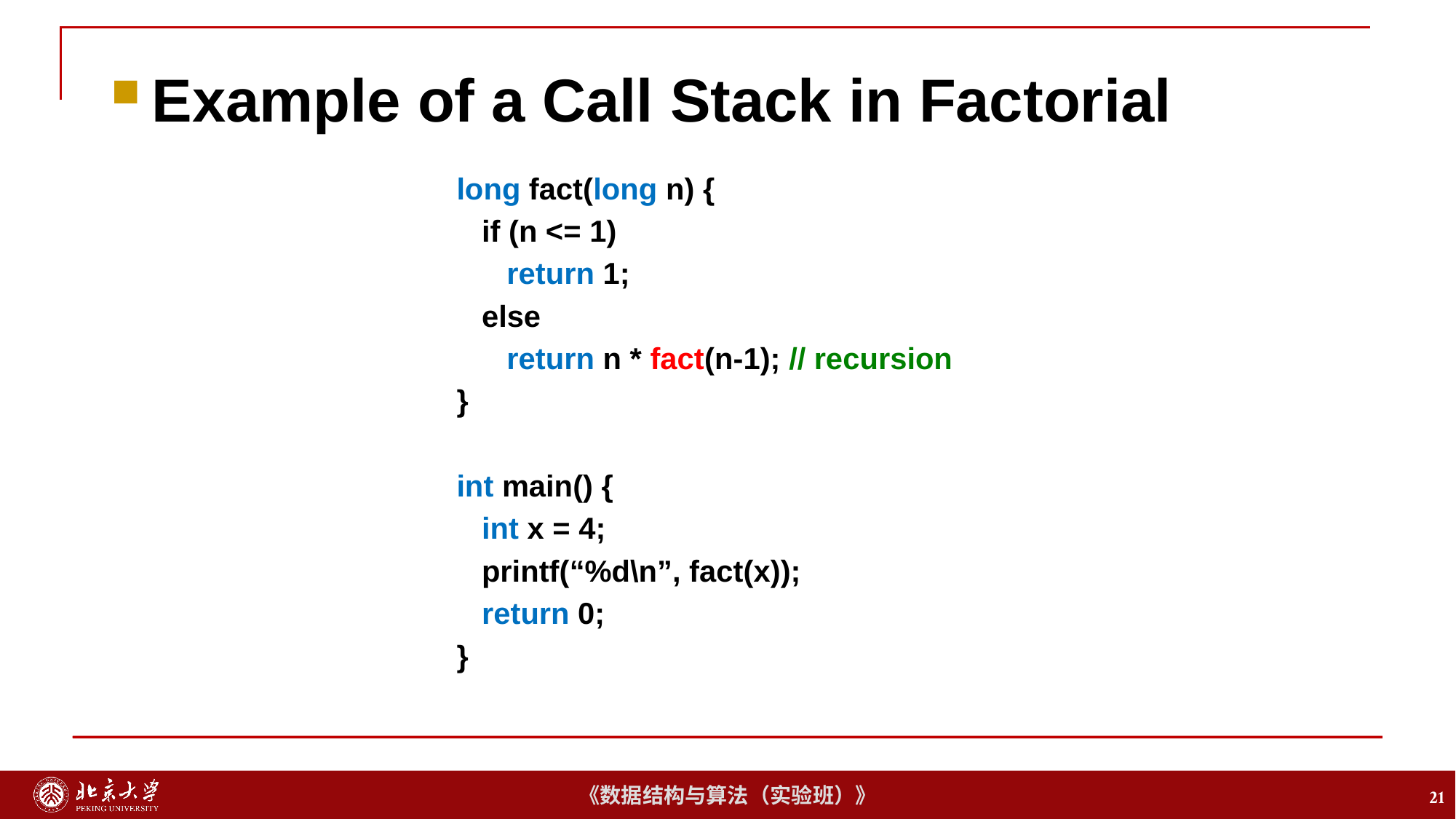

Example of a Call Stack in Factorial
long fact(long n) {
   if (n <= 1)
      return 1;
   else
      return n * fact(n-1); // recursion
}

int main() {
   int x = 4;
   printf(“%d\n”, fact(x));
   return 0;
}

21